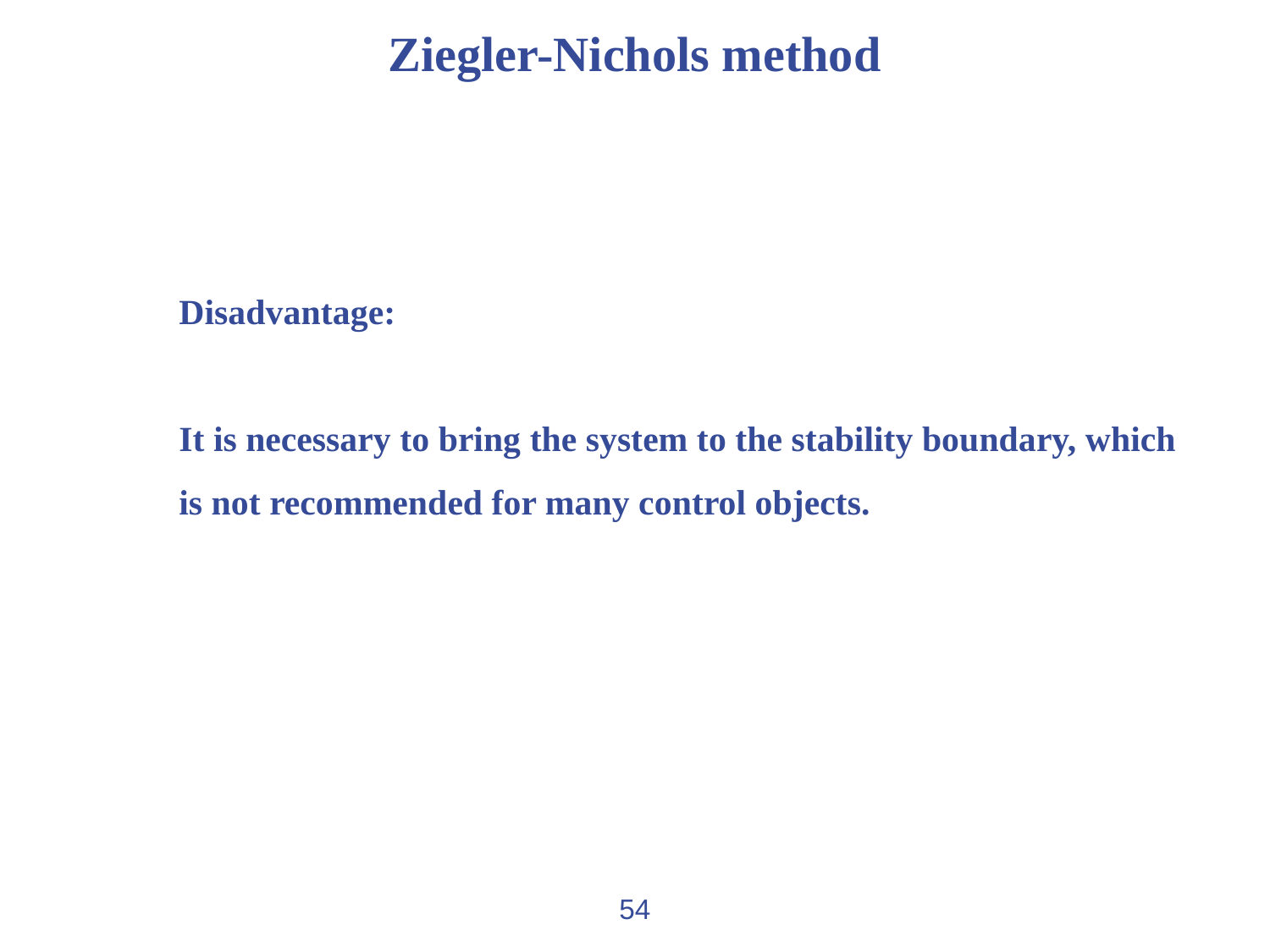

# Ziegler-Nichols method
Disadvantage:

It is necessary to bring the system to the stability boundary, which is not recommended for many control objects.
54